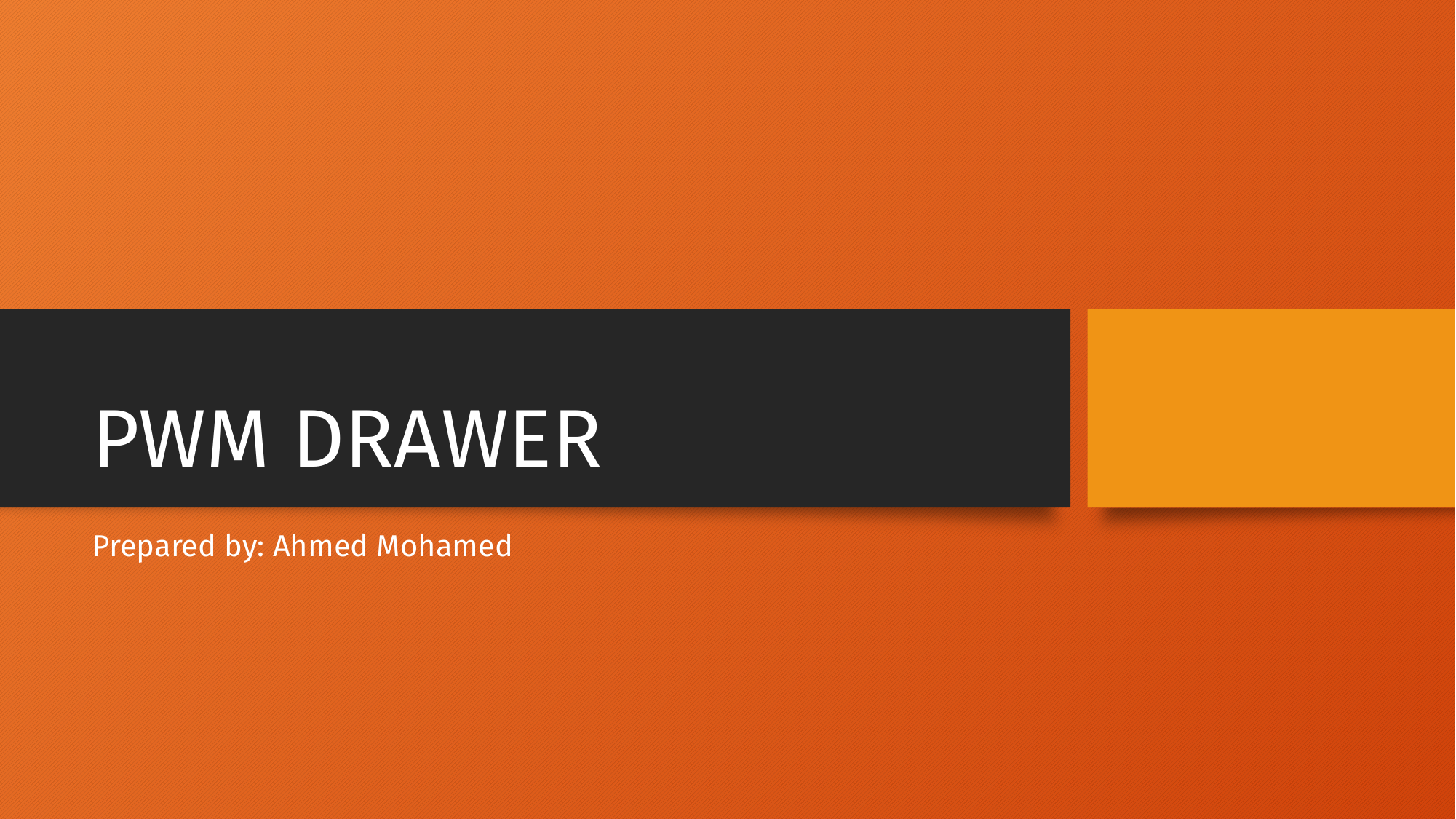

# PWM DRAWER
Prepared by: Ahmed Mohamed